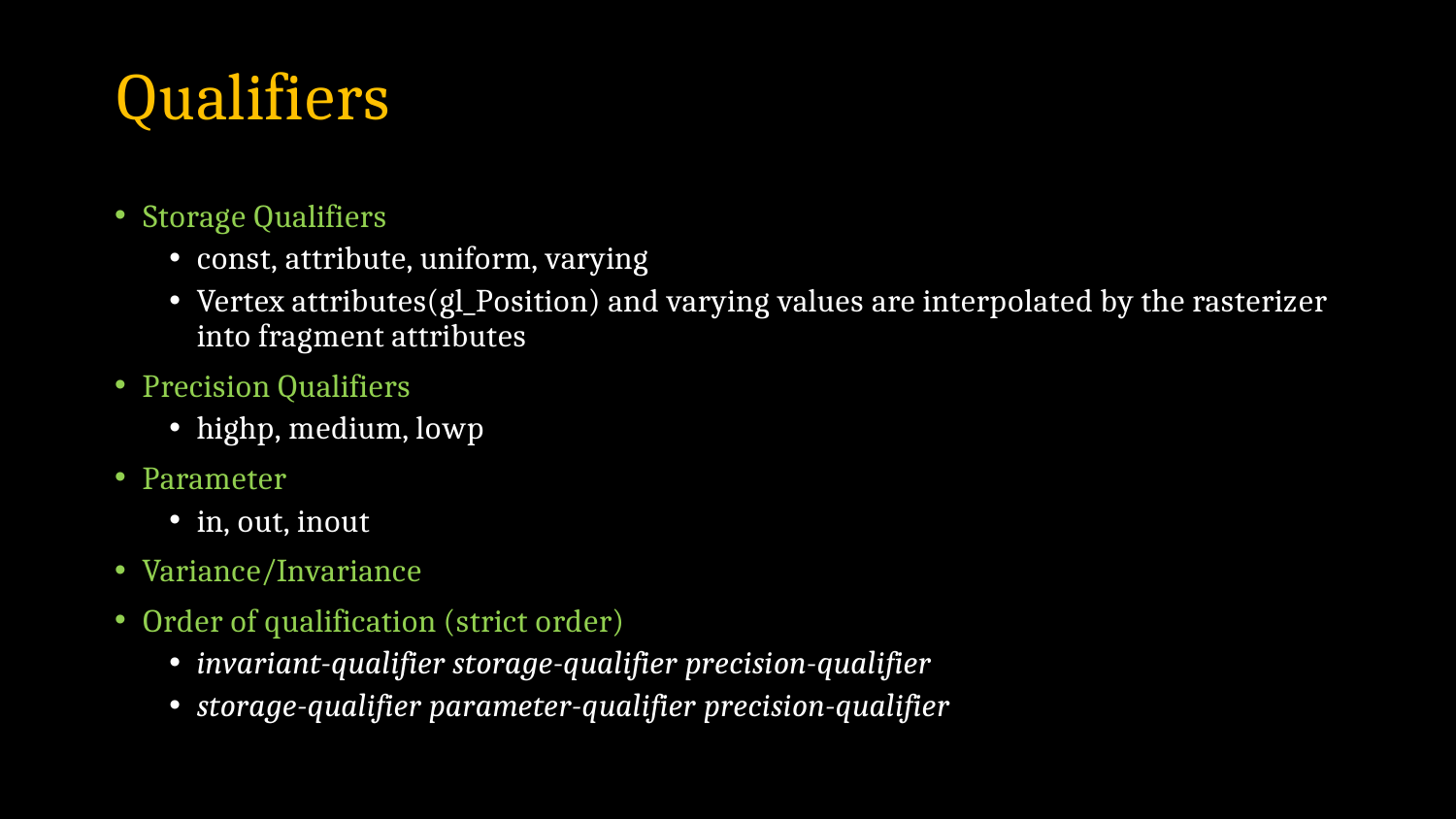

# Qualifiers
Storage Qualifiers
const, attribute, uniform, varying
Vertex attributes(gl_Position) and varying values are interpolated by the rasterizer into fragment attributes
Precision Qualifiers
highp, medium, lowp
Parameter
in, out, inout
Variance/Invariance
Order of qualification (strict order)
invariant-qualifier storage-qualifier precision-qualifier
storage-qualifier parameter-qualifier precision-qualifier